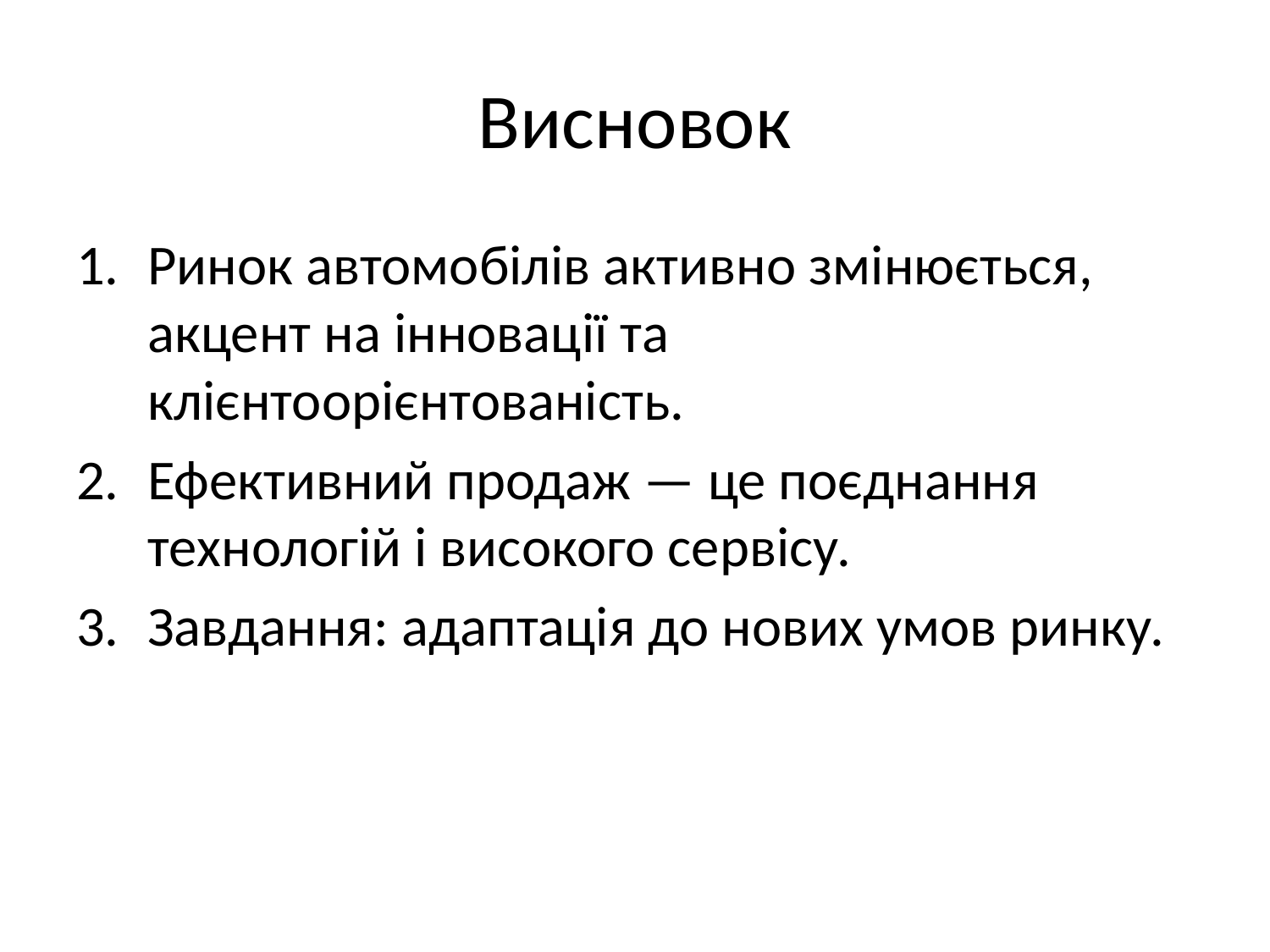

# Висновок
Ринок автомобілів активно змінюється, акцент на інновації та клієнтоорієнтованість.
Ефективний продаж — це поєднання технологій і високого сервісу.
Завдання: адаптація до нових умов ринку.